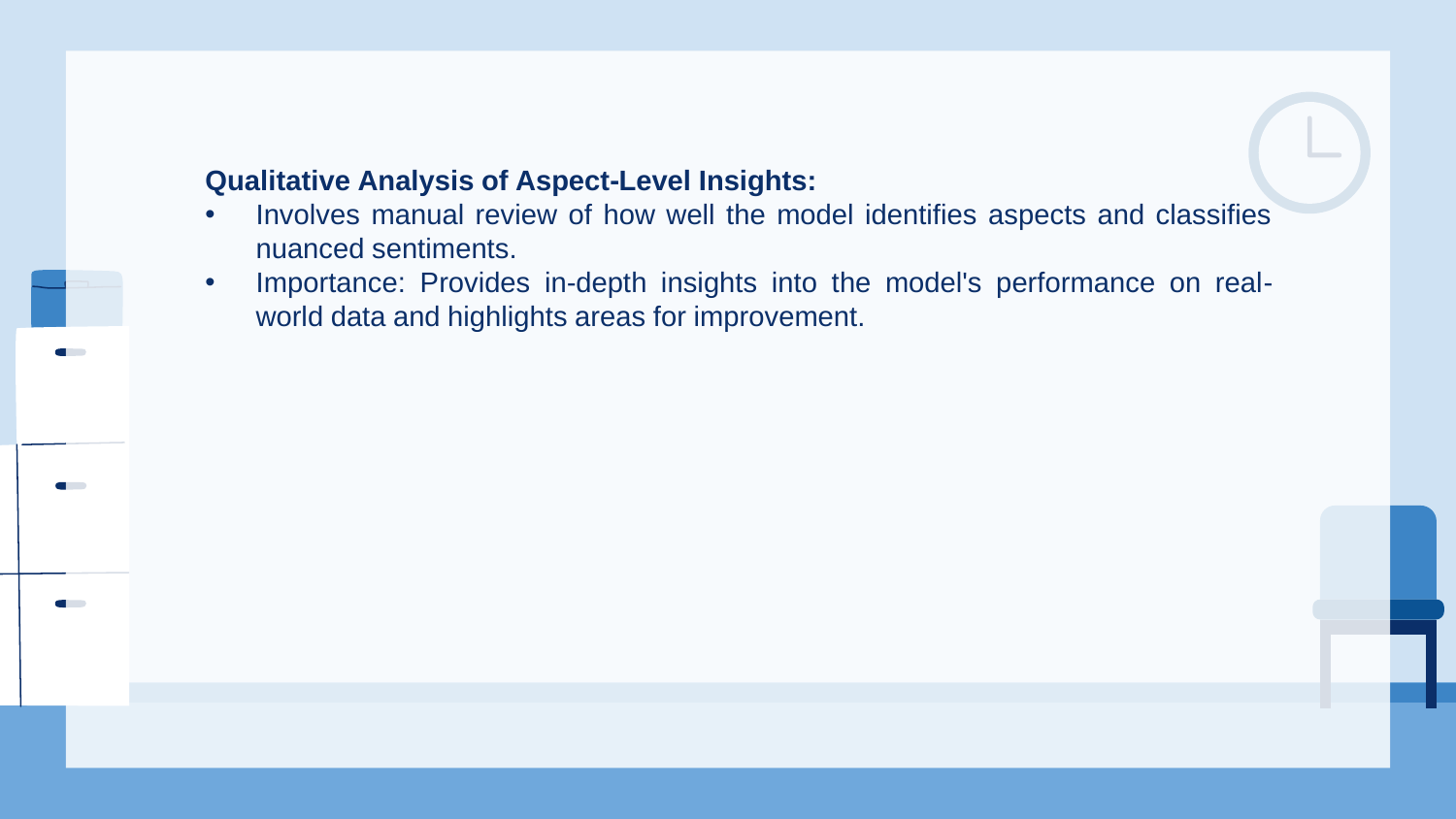

Qualitative Analysis of Aspect-Level Insights:
Involves manual review of how well the model identifies aspects and classifies nuanced sentiments.
Importance: Provides in-depth insights into the model's performance on real-world data and highlights areas for improvement.